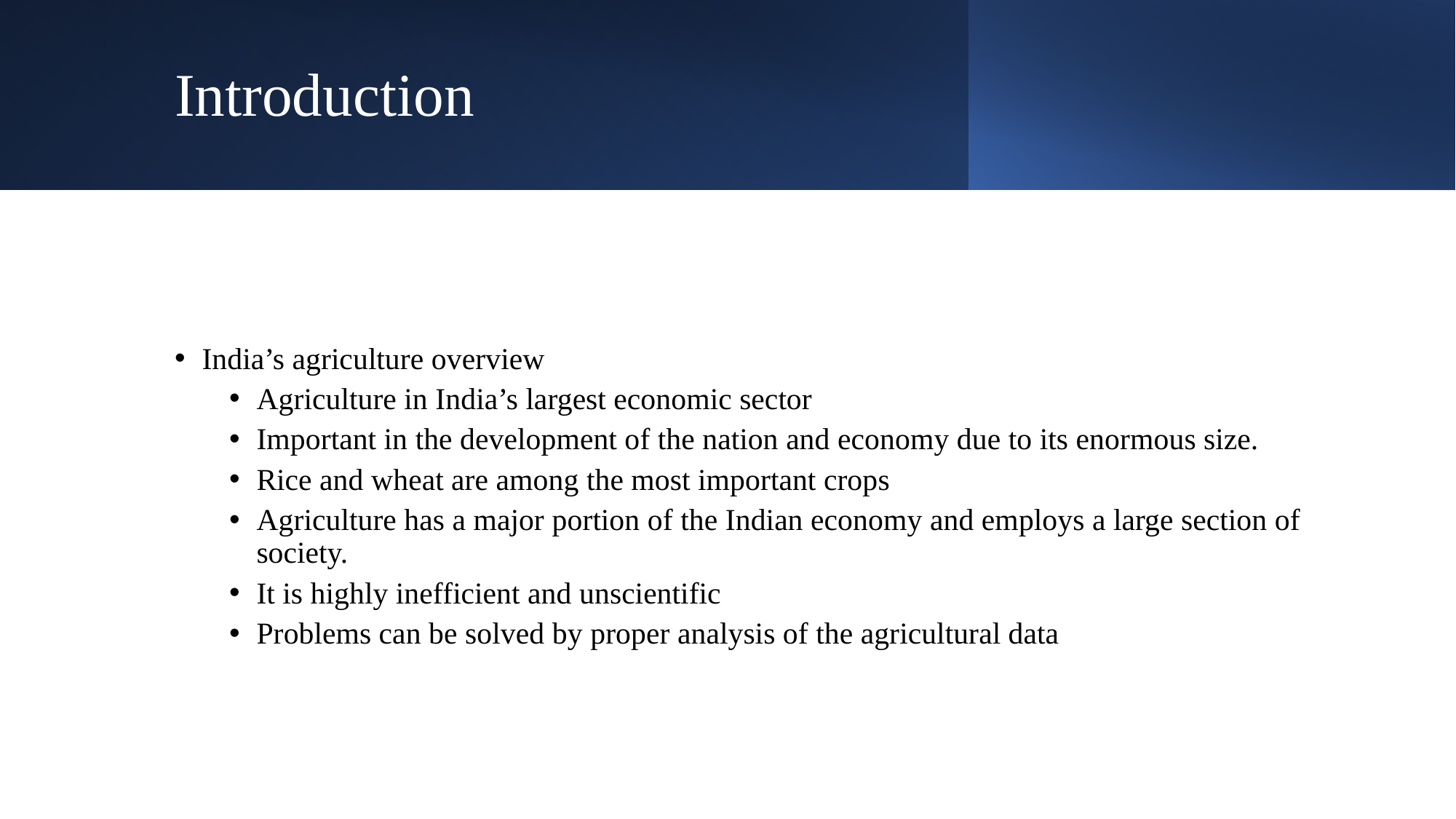

# Introduction
India’s agriculture overview
Agriculture in India’s largest economic sector
Important in the development of the nation and economy due to its enormous size.
Rice and wheat are among the most important crops
Agriculture has a major portion of the Indian economy and employs a large section of society.
It is highly inefficient and unscientific
Problems can be solved by proper analysis of the agricultural data